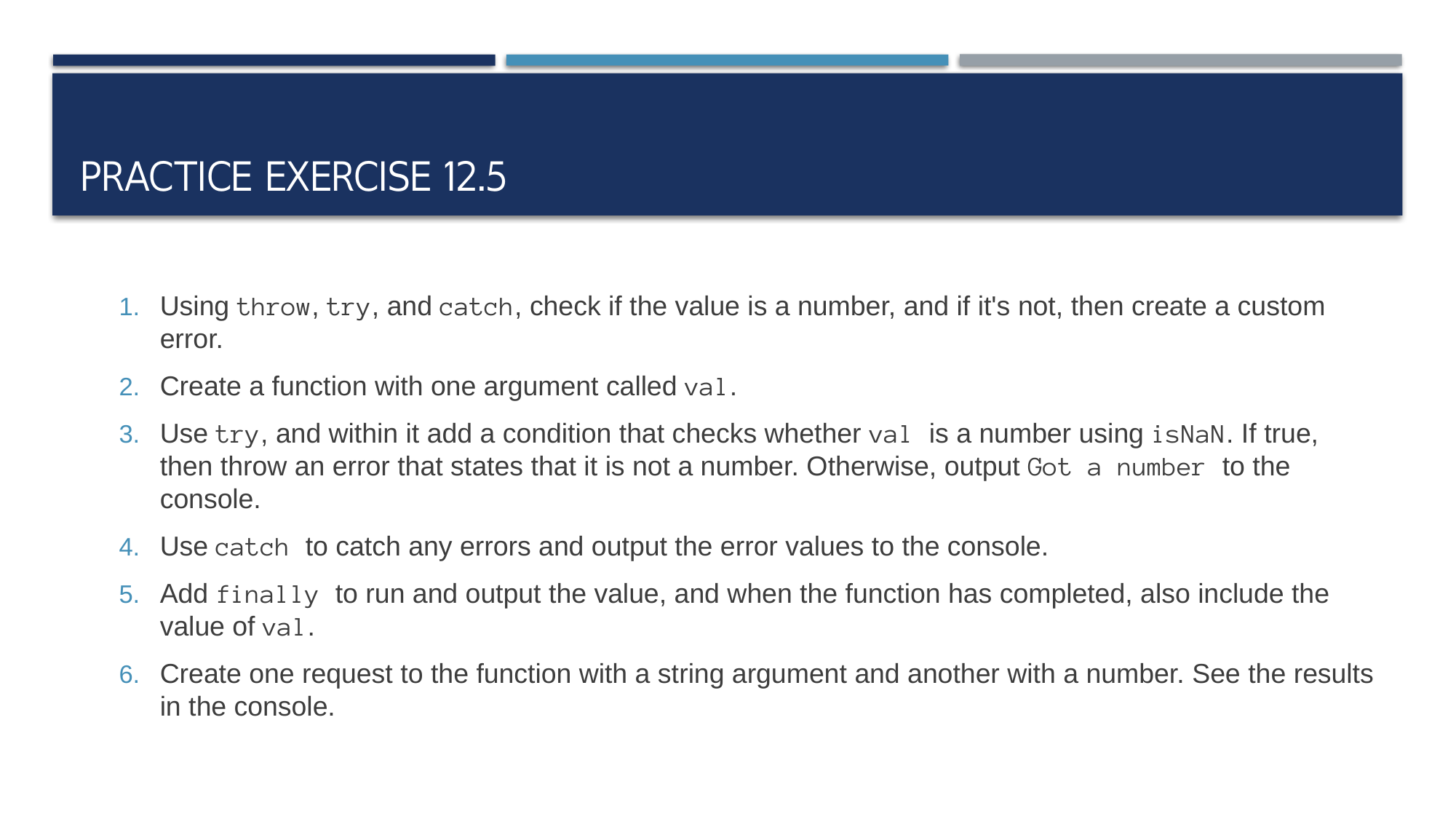

# Practice exercise 12.5
Using throw, try, and catch, check if the value is a number, and if it's not, then create a custom error.
Create a function with one argument called val.
Use try, and within it add a condition that checks whether val is a number using isNaN. If true, then throw an error that states that it is not a number. Otherwise, output Got a number to the console.
Use catch to catch any errors and output the error values to the console.
Add finally to run and output the value, and when the function has completed, also include the value of val.
Create one request to the function with a string argument and another with a number. See the results in the console.